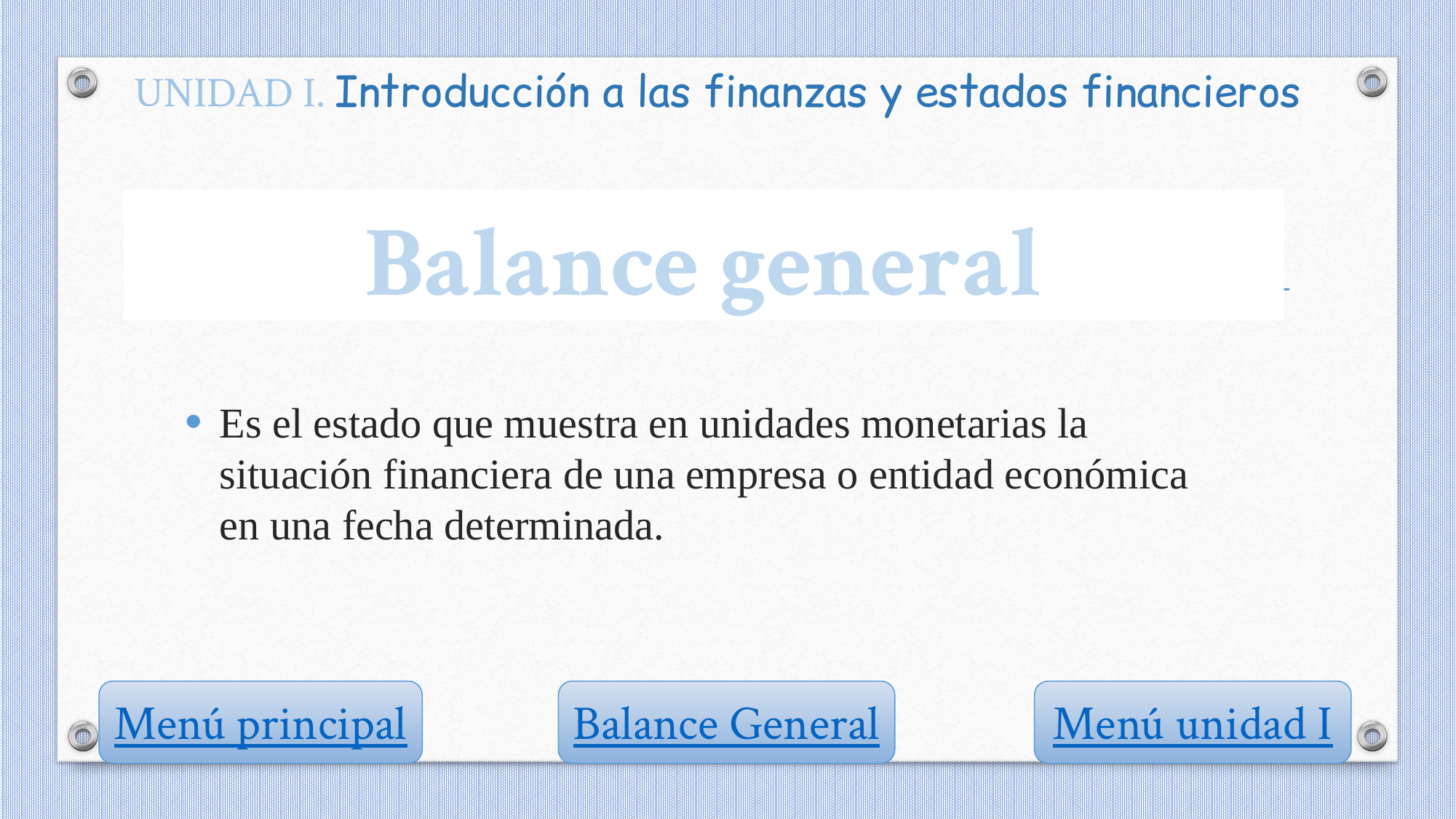

UNIDAD I. Introducción a las finanzas y estados financieros
Balance general

Es el estado que muestra en unidades monetarias la situación financiera de una empresa o entidad económica en una fecha determinada.
Menú principal
Balance General
Menú unidad I